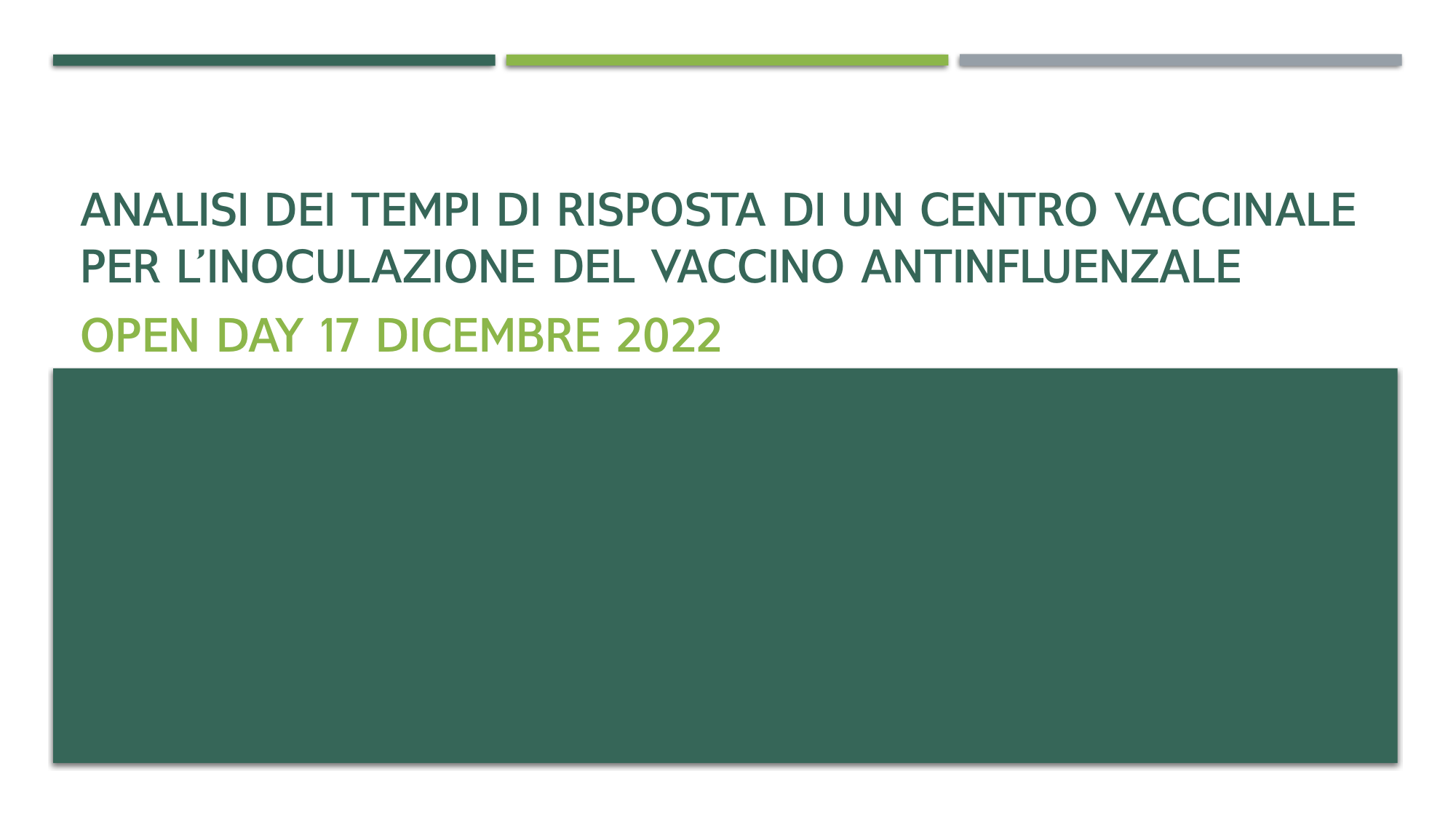

# Analisi dei tempi di risposta di un centro vaccinale per l’inoculazione del vaccino antinfluenzale
Open Day 17 dicembre 2022